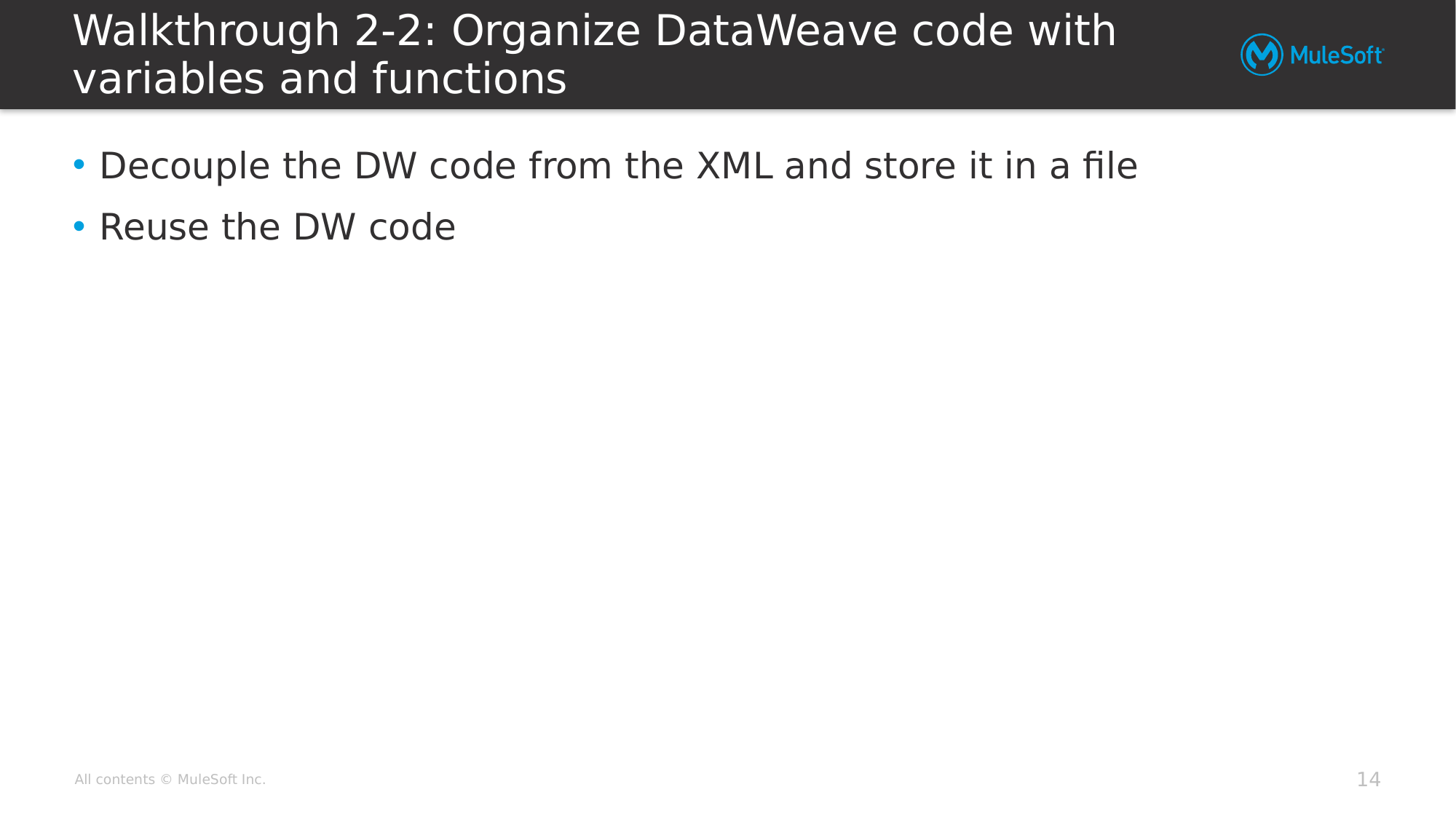

# Walkthrough 2-2: Organize DataWeave code with variables and functions
Decouple the DW code from the XML and store it in a file
Reuse the DW code

14